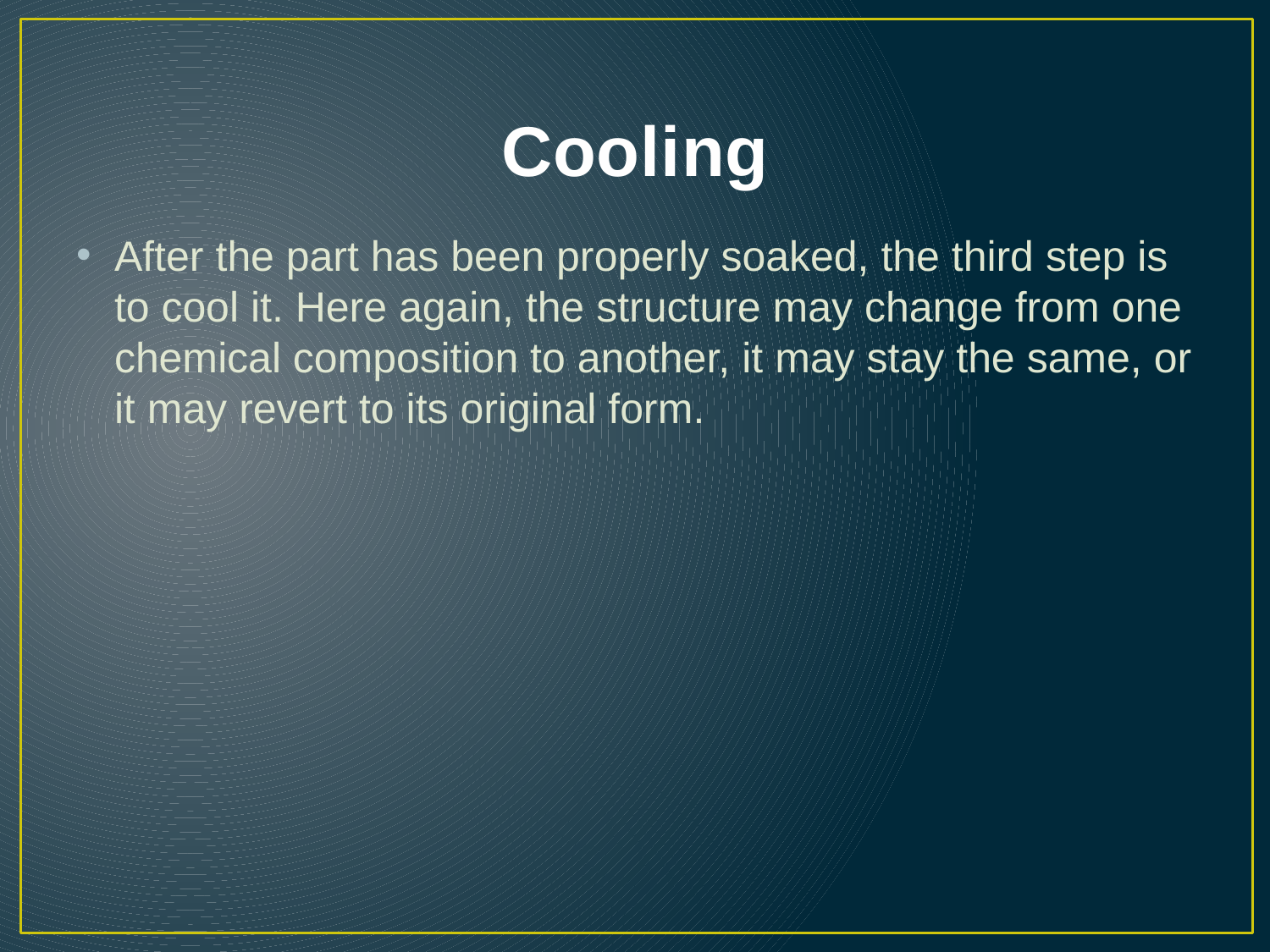

# Cooling
After the part has been properly soaked, the third step is to cool it. Here again, the structure may change from one chemical composition to another, it may stay the same, or it may revert to its original form.